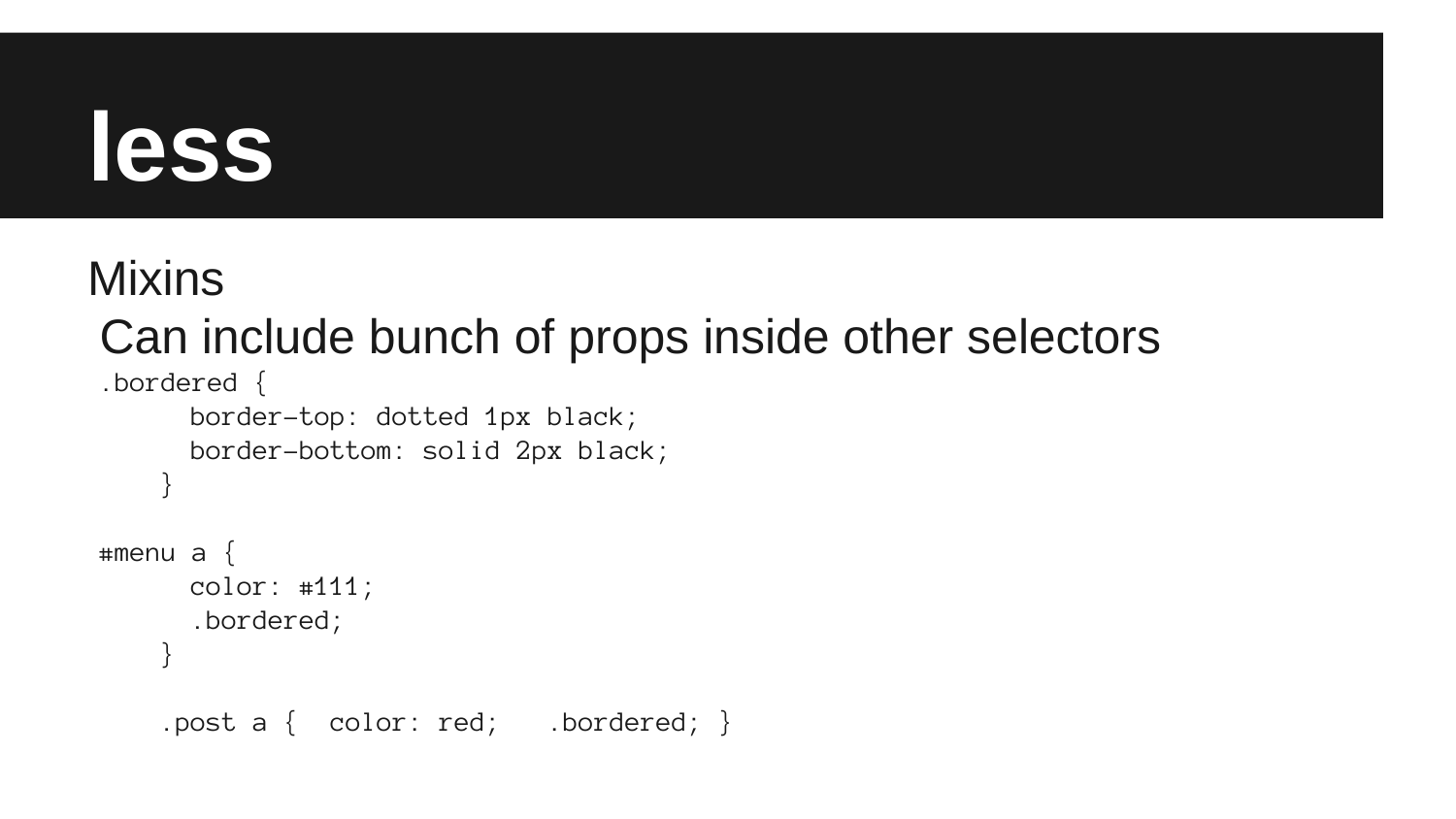

# less
Mixins
Can include bunch of props inside other selectors
.bordered {
  border-top: dotted 1px black;
  border-bottom: solid 2px black;
}
#menu a {
  color: #111;
  .bordered;
}
.post a {  color: red;   .bordered; }